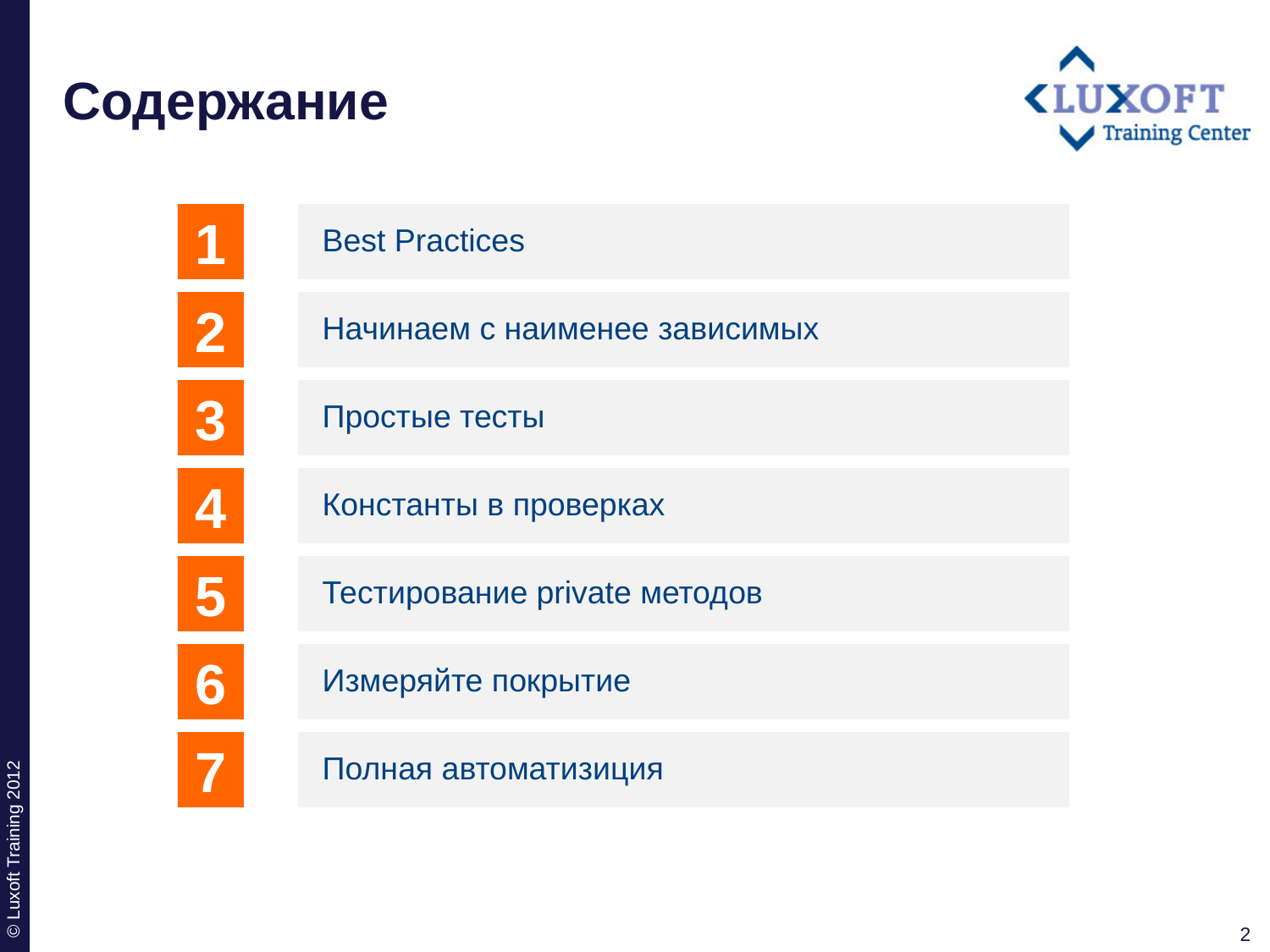

# Содержание
1

Best Practices
2

Начинаем с наименее зависимых
3

Простые тесты
4

Константы в проверках
5

Тестирование private методов
6

Измеряйте покрытие
7

Полная автоматизиция